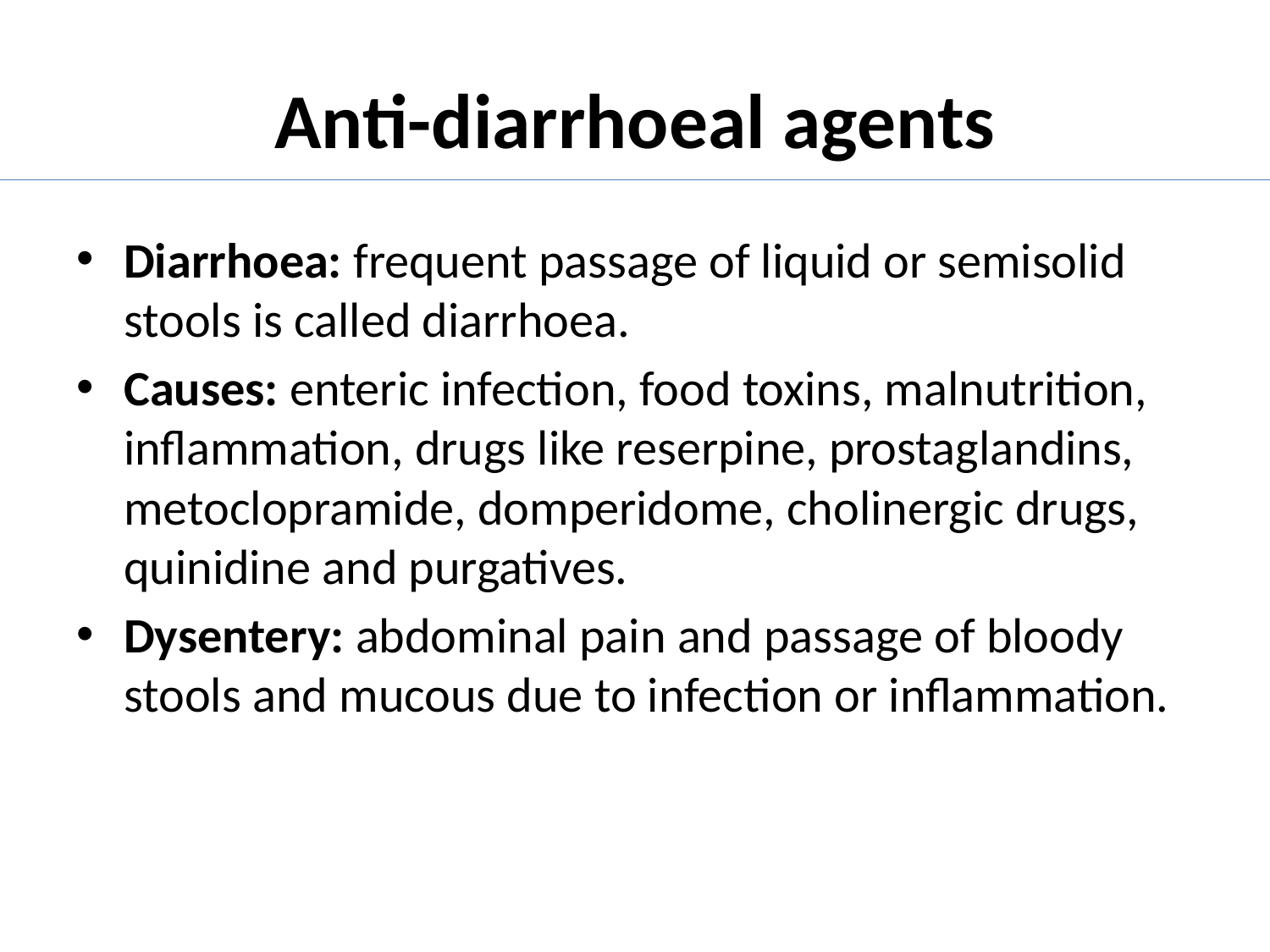

# Anti-diarrhoeal agents
Diarrhoea: frequent passage of liquid or semisolid stools is called diarrhoea.
Causes: enteric infection, food toxins, malnutrition, inflammation, drugs like reserpine, prostaglandins, metoclopramide, domperidome, cholinergic drugs, quinidine and purgatives.
Dysentery: abdominal pain and passage of bloody stools and mucous due to infection or inflammation.